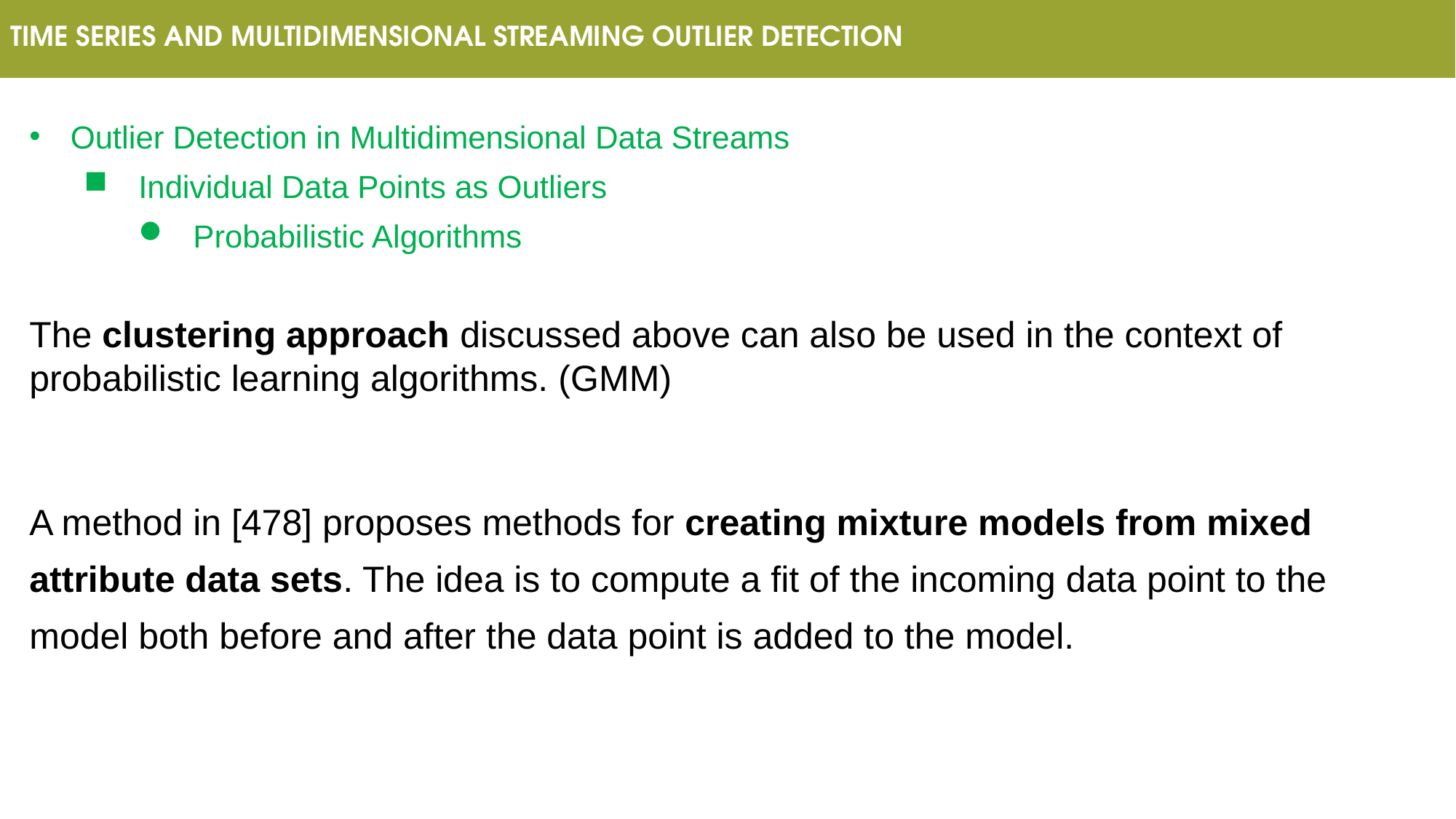

TIME SERIES AND MULTIDIMENSIONAL STREAMING OUTLIER DETECTION

Outlier Detection in Multidimensional Data Streams
Individual Data Points as Outliers
Probabilistic Algorithms

The clustering approach discussed above can also be used in the context of probabilistic learning algorithms. (GMM)

A method in [478] proposes methods for creating mixture models from mixed attribute data sets. The idea is to compute a fit of the incoming data point to the model both before and after the data point is added to the model.